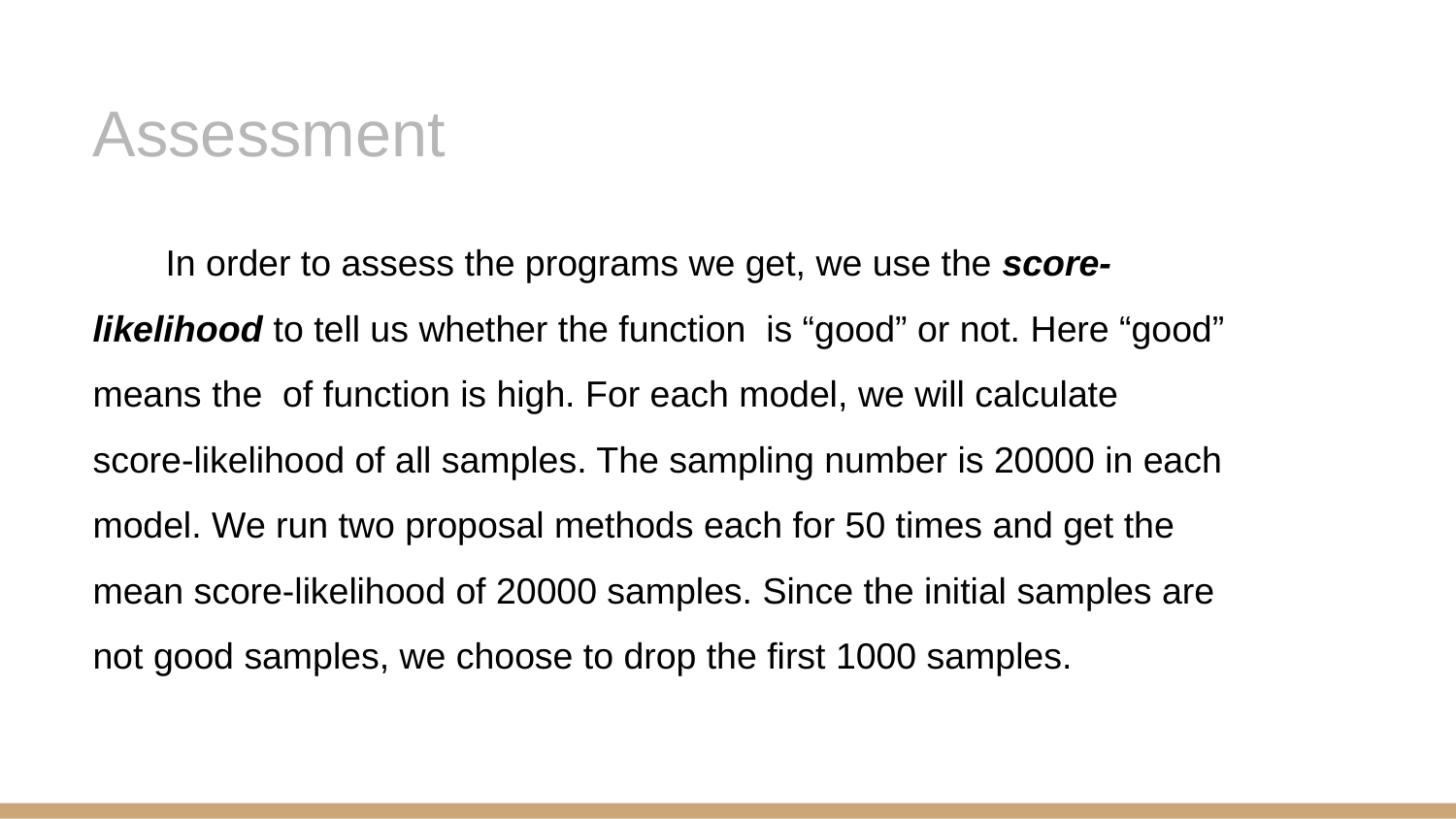

# Assessment
In order to assess the programs we get, we use the score-likelihood to tell us whether the function  is “good” or not. Here “good” means the  of function is high. For each model, we will calculate score-likelihood of all samples. The sampling number is 20000 in each model. We run two proposal methods each for 50 times and get the mean score-likelihood of 20000 samples. Since the initial samples are not good samples, we choose to drop the first 1000 samples.